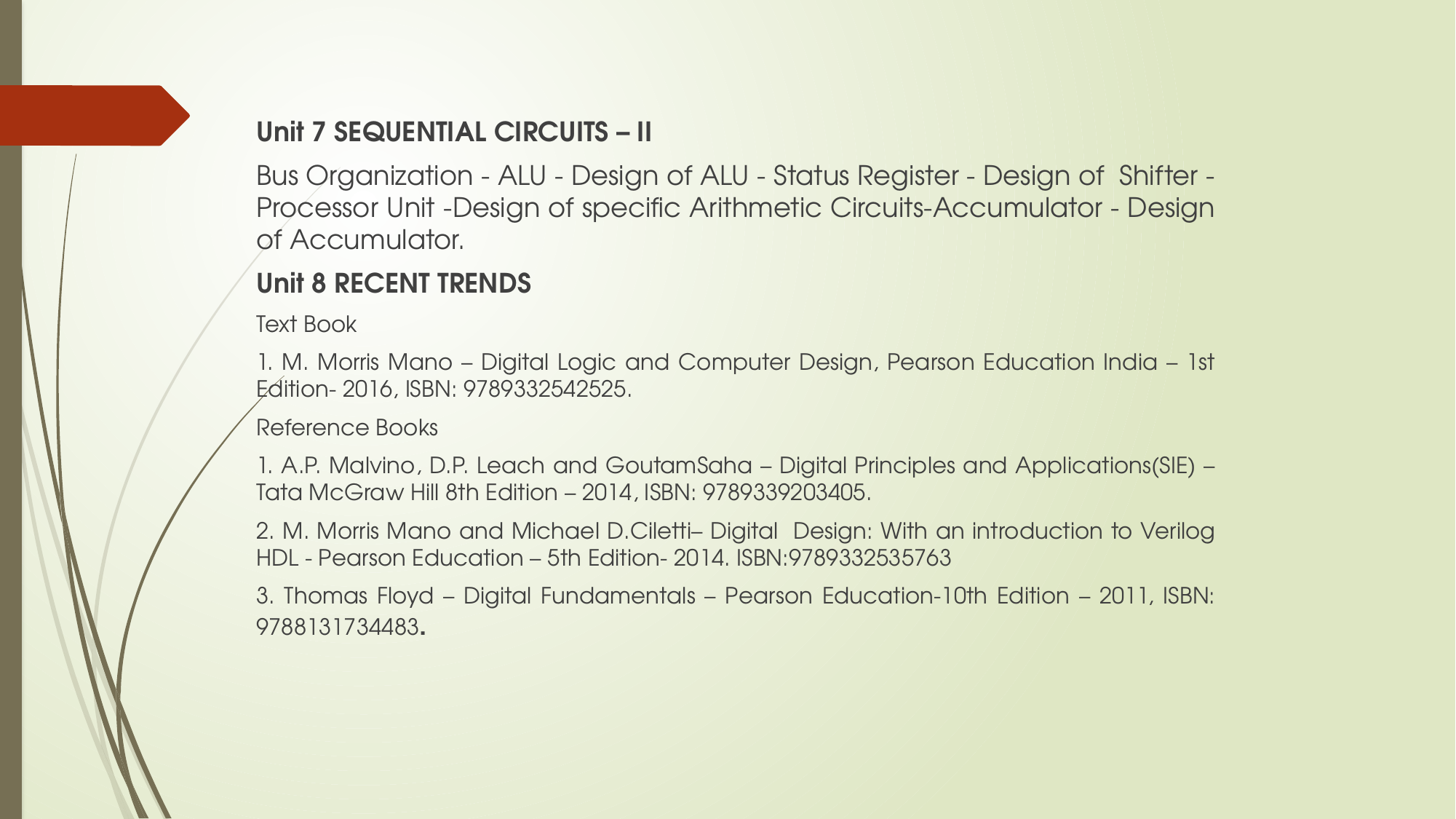

Unit 7 SEQUENTIAL CIRCUITS – II
Bus Organization - ALU - Design of ALU - Status Register - Design of  Shifter - Processor Unit -Design of specific Arithmetic Circuits-Accumulator - Design of Accumulator.
Unit 8 RECENT TRENDS
Text Book
1. M. Morris Mano – Digital Logic and Computer Design, Pearson Education India – 1st Edition- 2016, ISBN: 9789332542525.
Reference Books
1. A.P. Malvino, D.P. Leach and GoutamSaha – Digital Principles and Applications(SIE) –Tata McGraw Hill 8th Edition – 2014, ISBN: 9789339203405.
2. M. Morris Mano and Michael D.Ciletti– Digital  Design: With an introduction to Verilog HDL - Pearson Education – 5th Edition- 2014. ISBN:9789332535763
3. Thomas Floyd – Digital Fundamentals – Pearson Education-10th Edition – 2011, ISBN: 9788131734483.